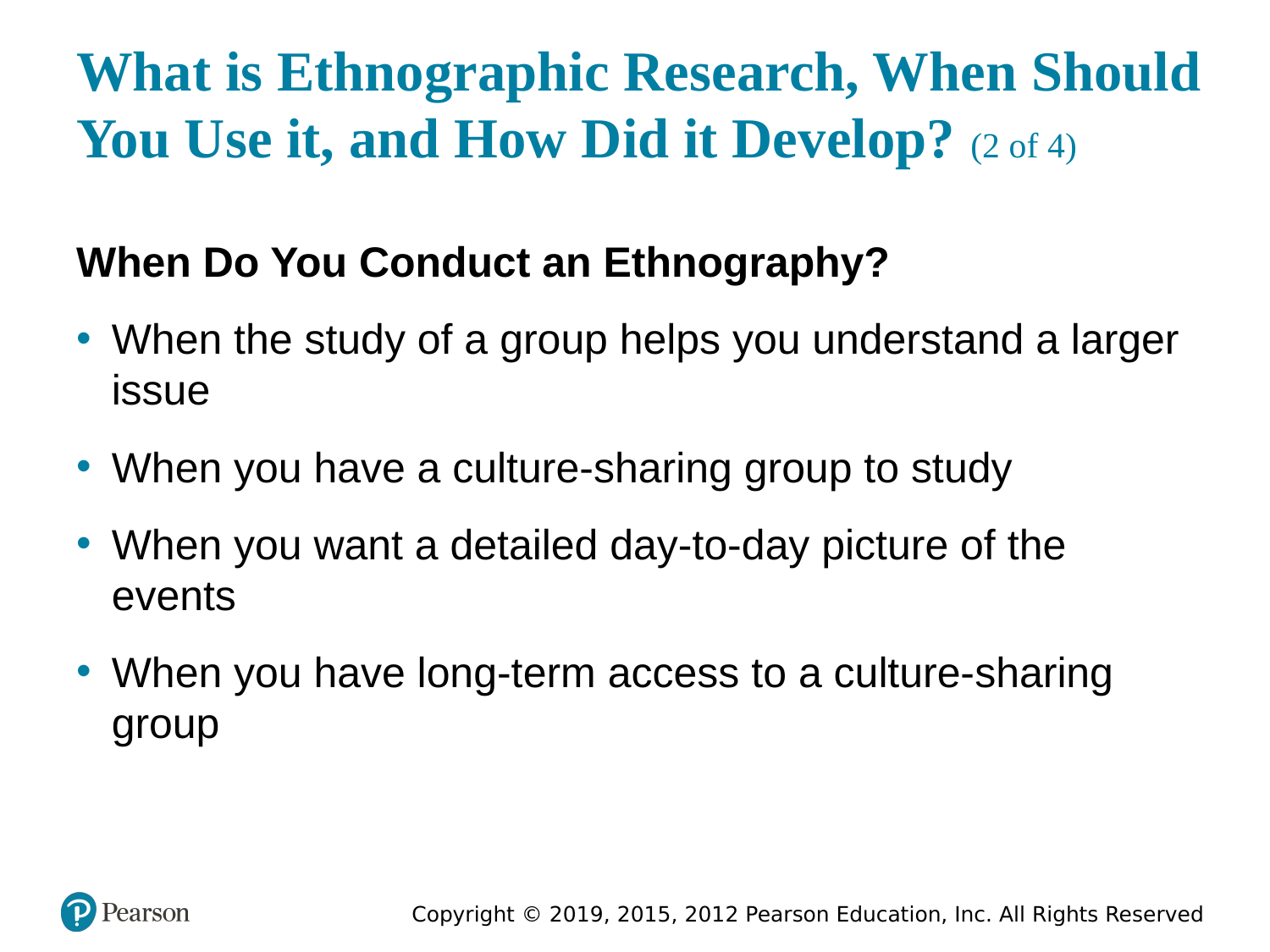

# What is Ethnographic Research, When Should You Use it, and How Did it Develop? (2 of 4)
When Do You Conduct an Ethnography?
When the study of a group helps you understand a larger issue
When you have a culture-sharing group to study
When you want a detailed day-to-day picture of the events
When you have long-term access to a culture-sharing group